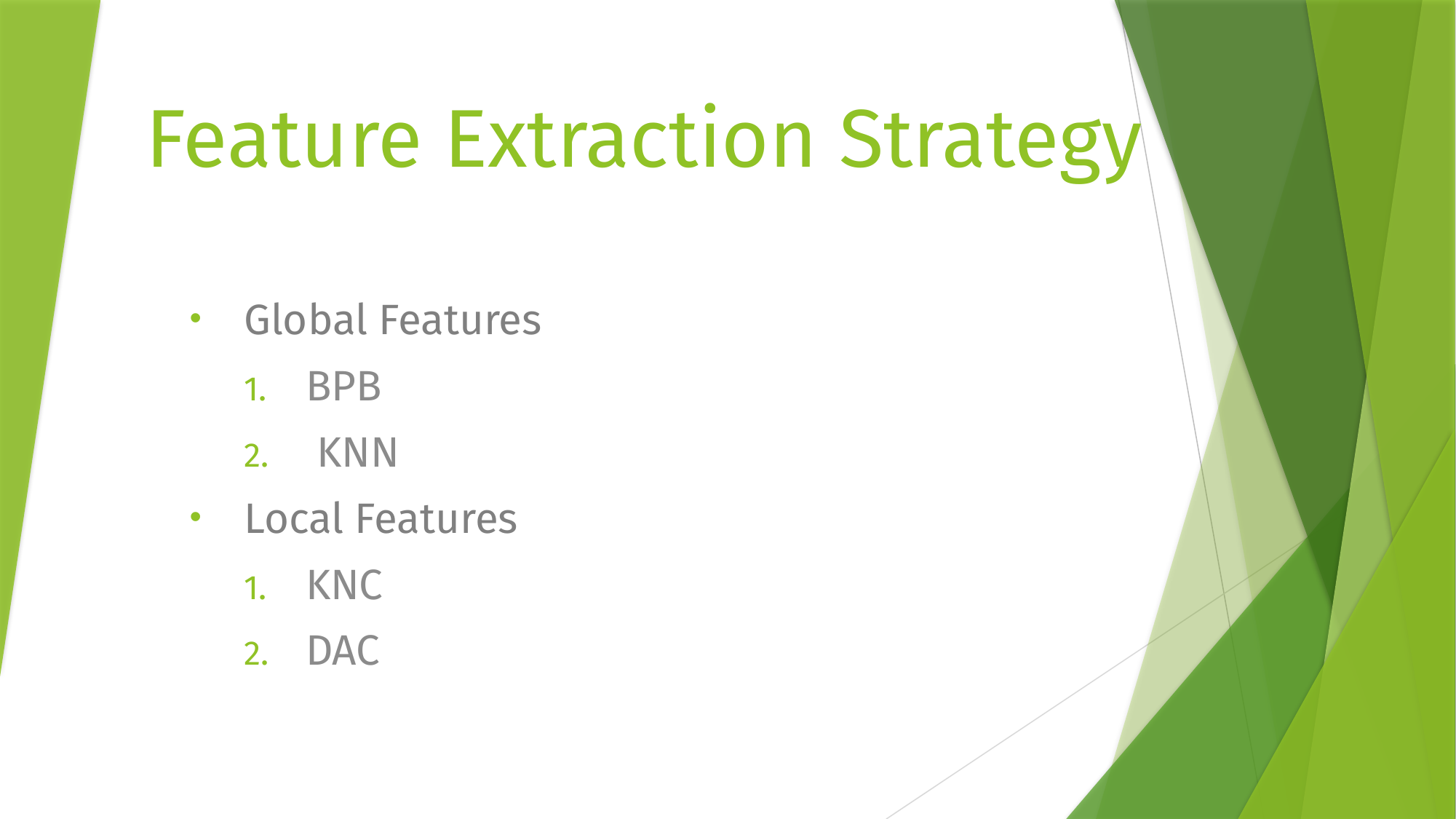

# Feature Extraction Strategy
Global Features
BPB
 KNN
Local Features
KNC
DAC